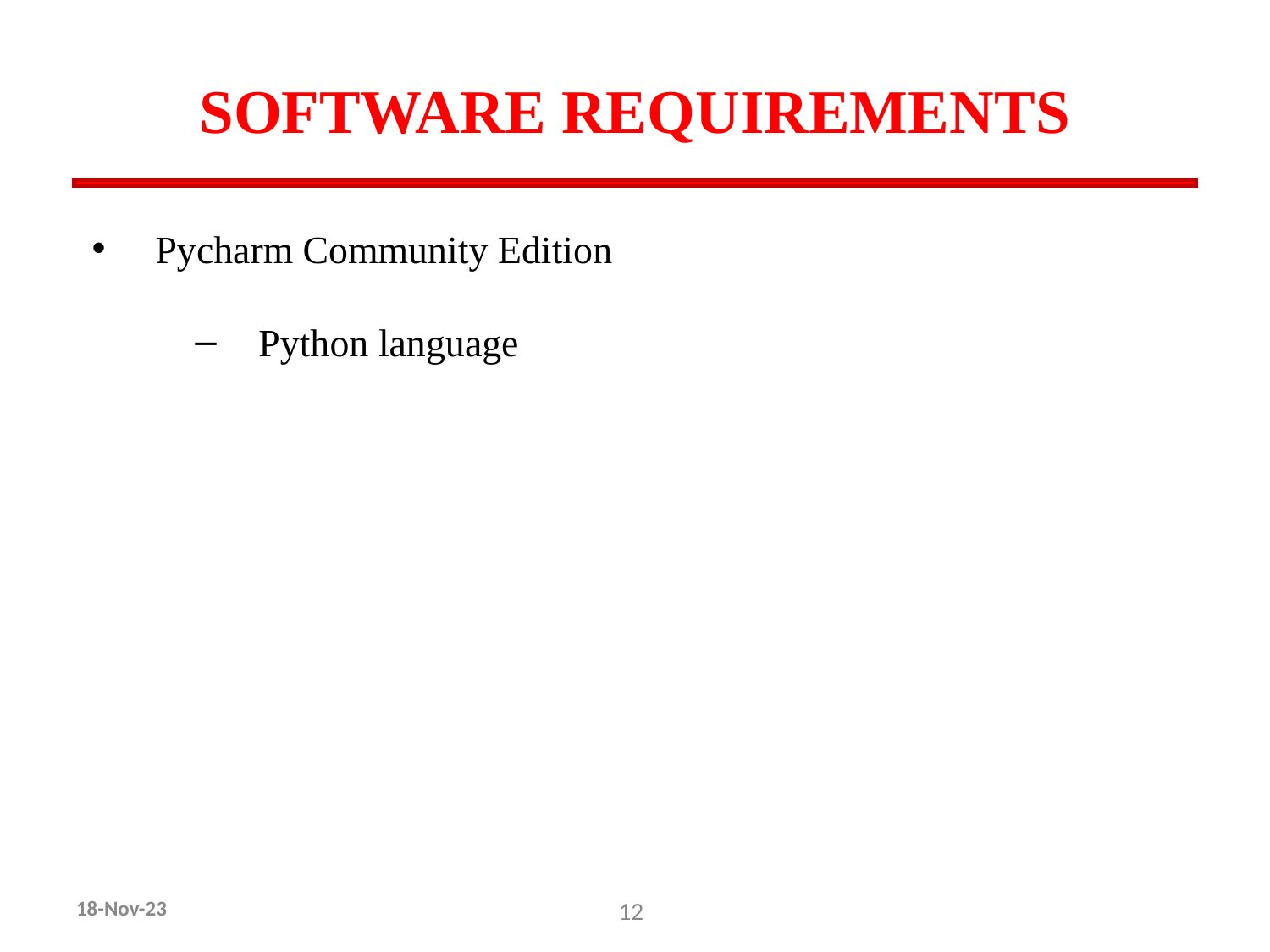

# SOFTWARE REQUIREMENTS

Pycharm Community Edition

Python language

18-Nov-23
12